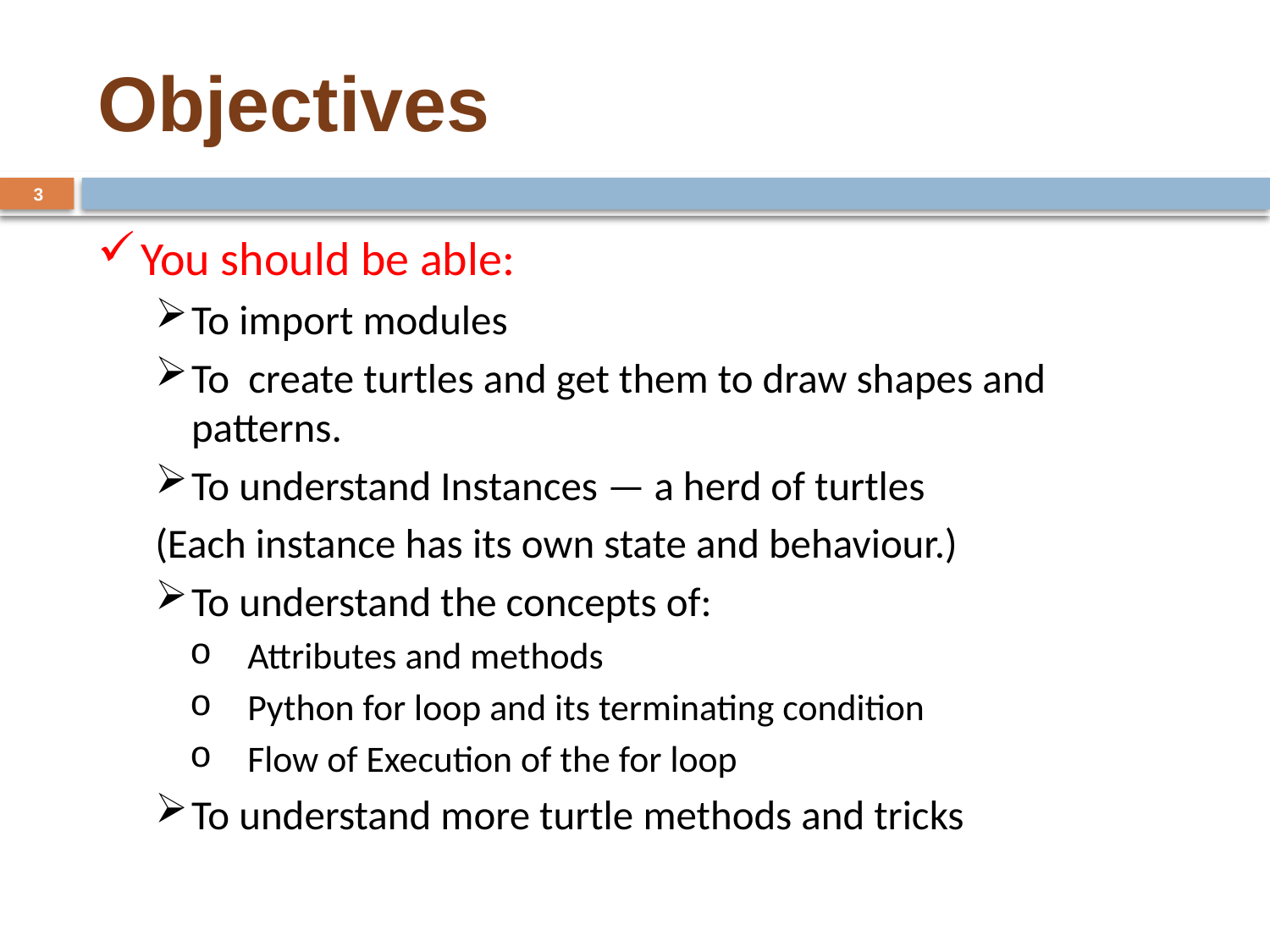

# Objectives
3
You should be able:
To import modules
To  create turtles and get them to draw shapes and patterns.
To understand Instances — a herd of turtles
(Each instance has its own state and behaviour.)
To understand the concepts of:
Attributes and methods
Python for loop and its terminating condition
Flow of Execution of the for loop
To understand more turtle methods and tricks